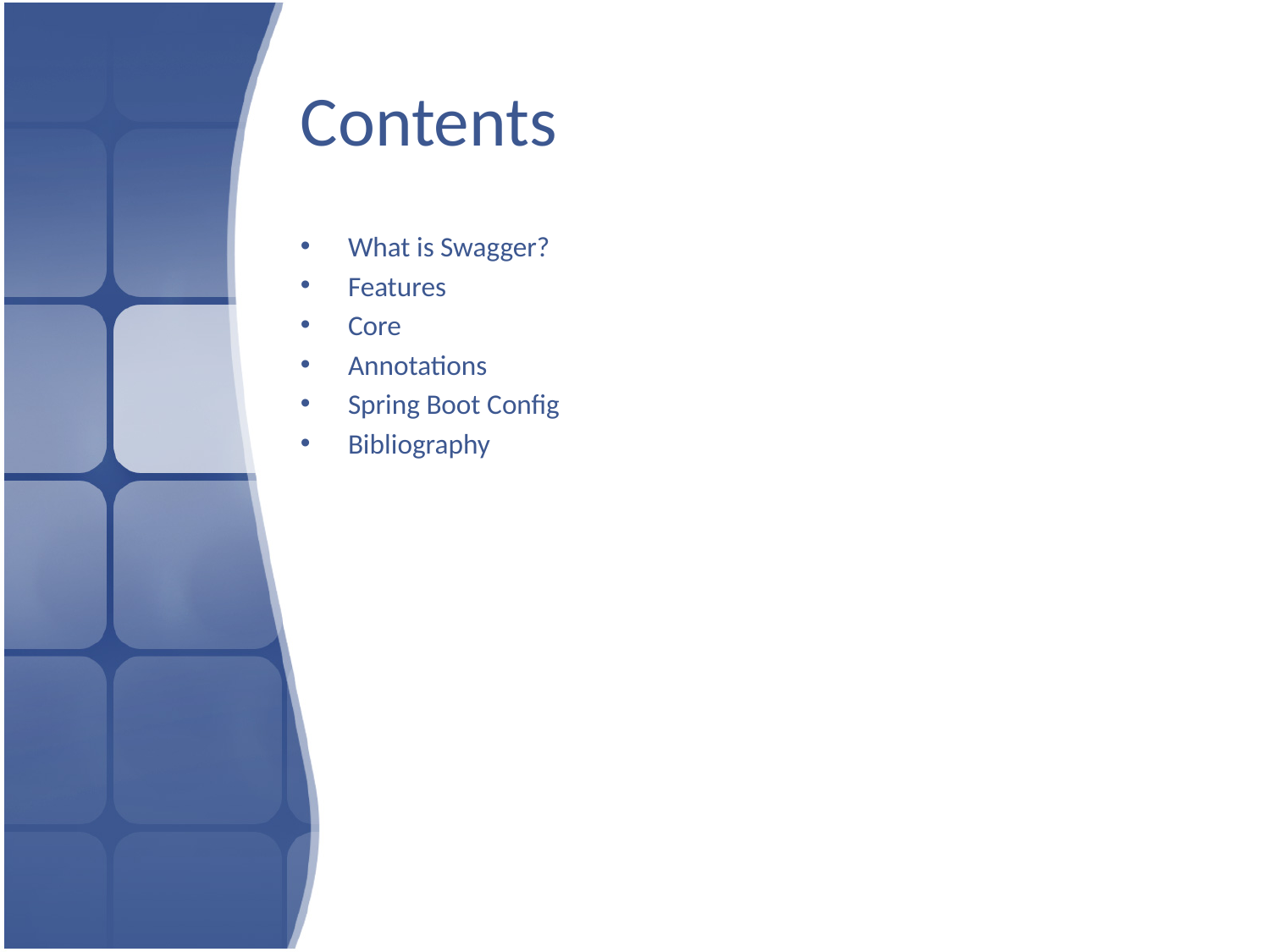

# Contents
What is Swagger?
Features
Core
Annotations
Spring Boot Config
Bibliography